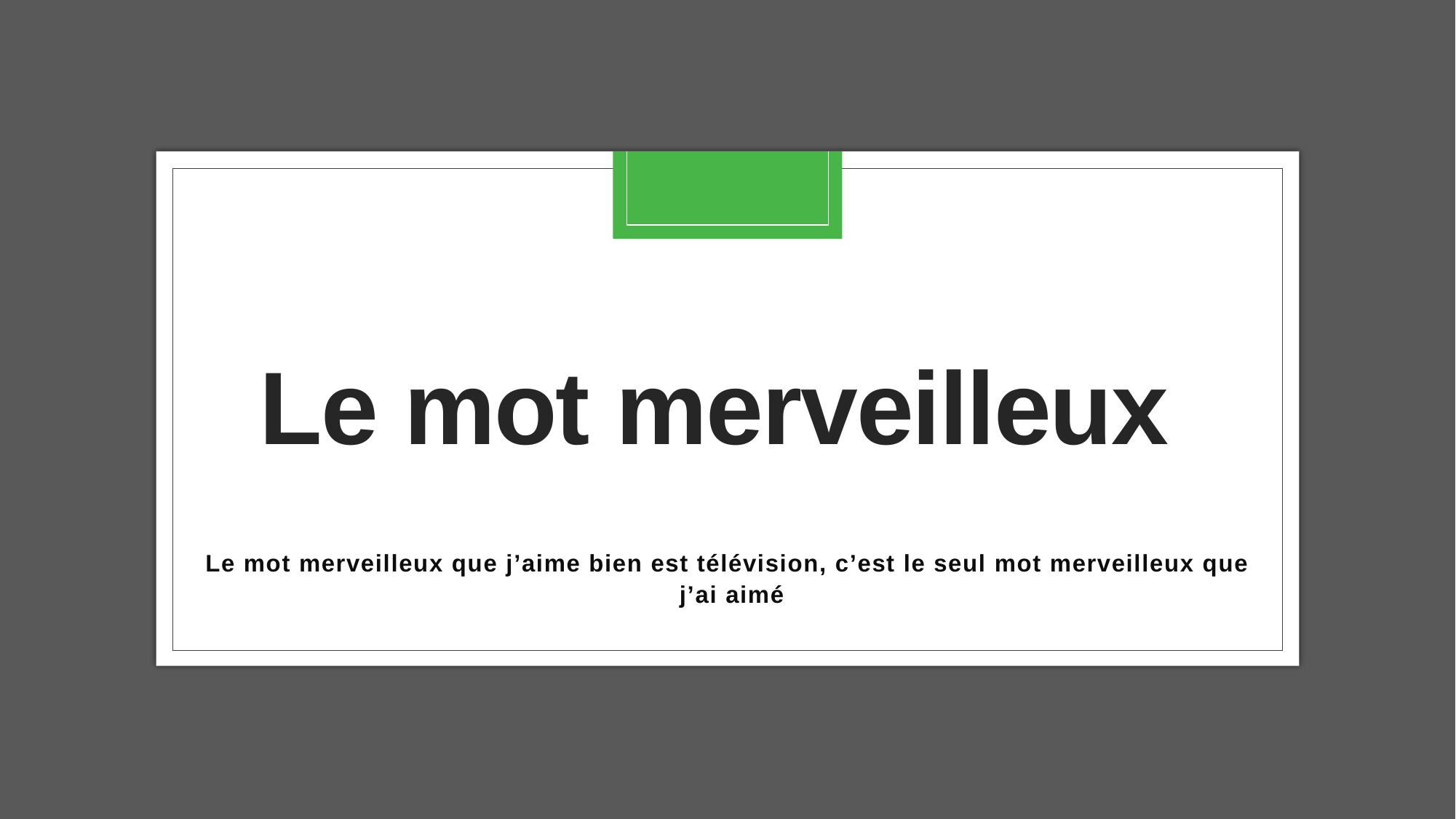

# Le mot merveilleux
Le mot merveilleux que j’aime bien est télévision, c’est le seul mot merveilleux que
 j’ai aimé